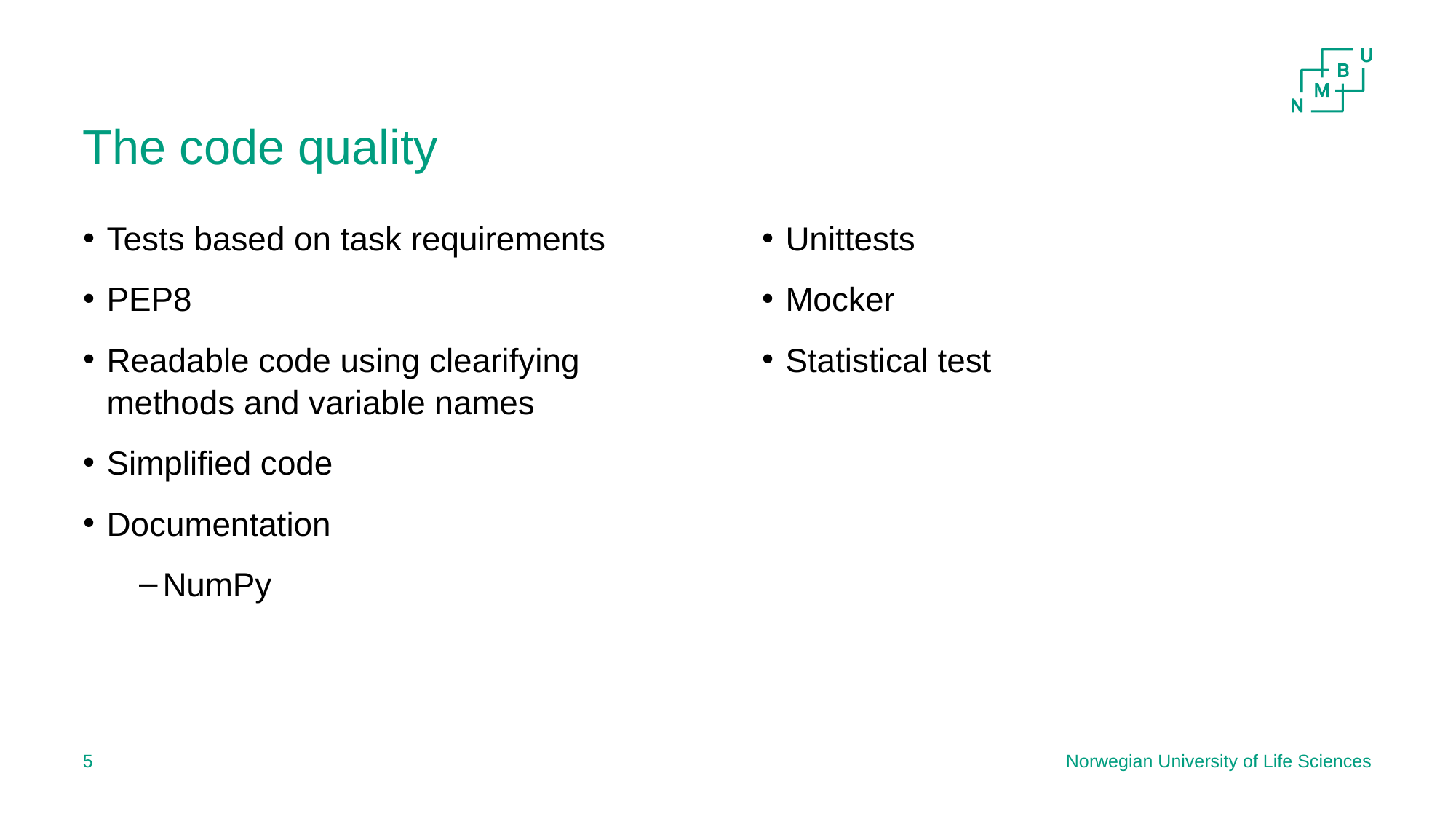

# The code quality
Tests based on task requirements
PEP8
Readable code using clearifying methods and variable names
Simplified code
Documentation
NumPy

Unittests
Mocker
Statistical test

5
Norwegian University of Life Sciences